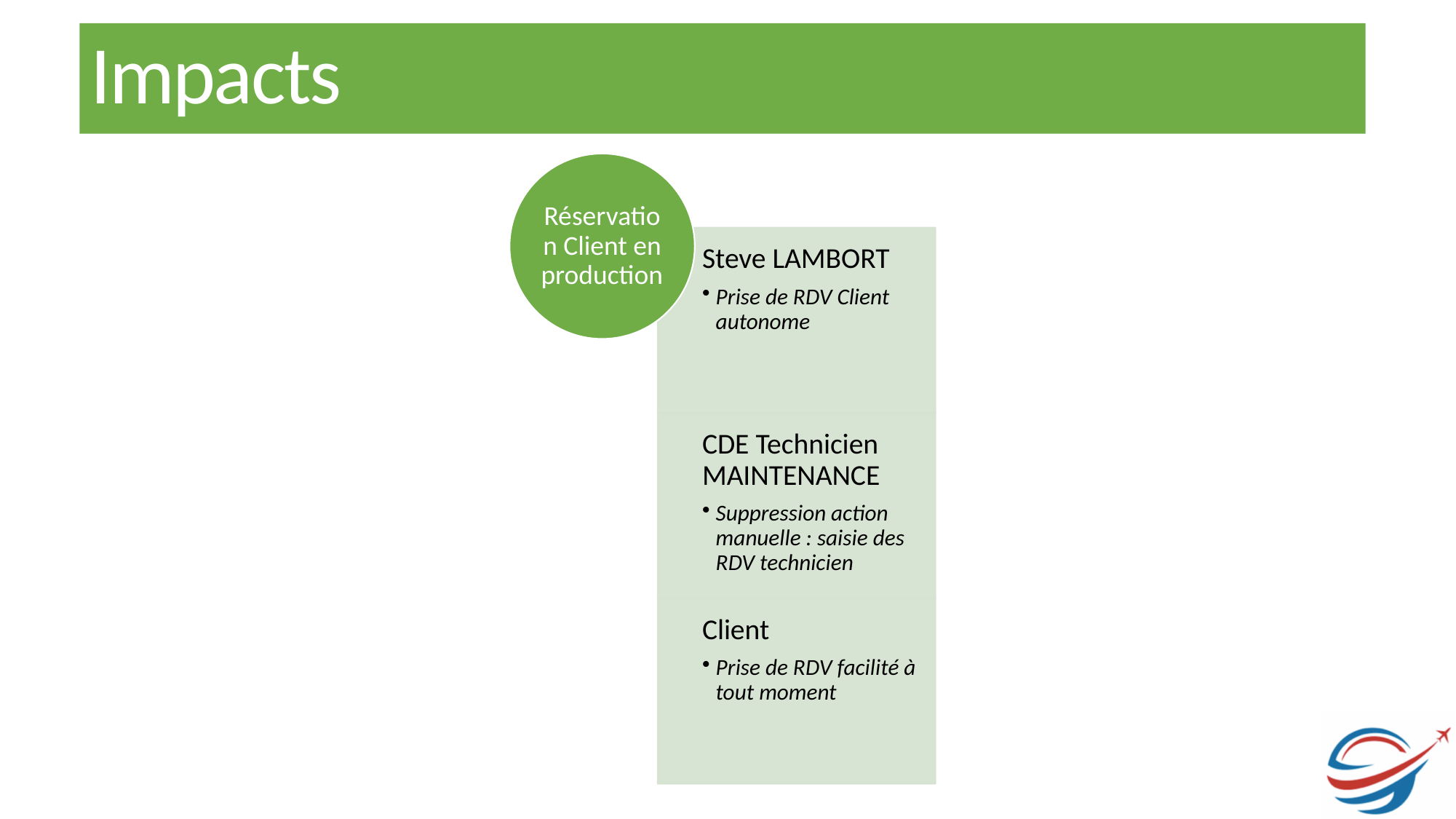

# Impacts
Steve LAMBORT
Prise de RDV Client autonome
CDE Technicien MAINTENANCE
Suppression action manuelle : saisie des RDV technicien
Client
Prise de RDV facilité à tout moment
Réservation Client en production